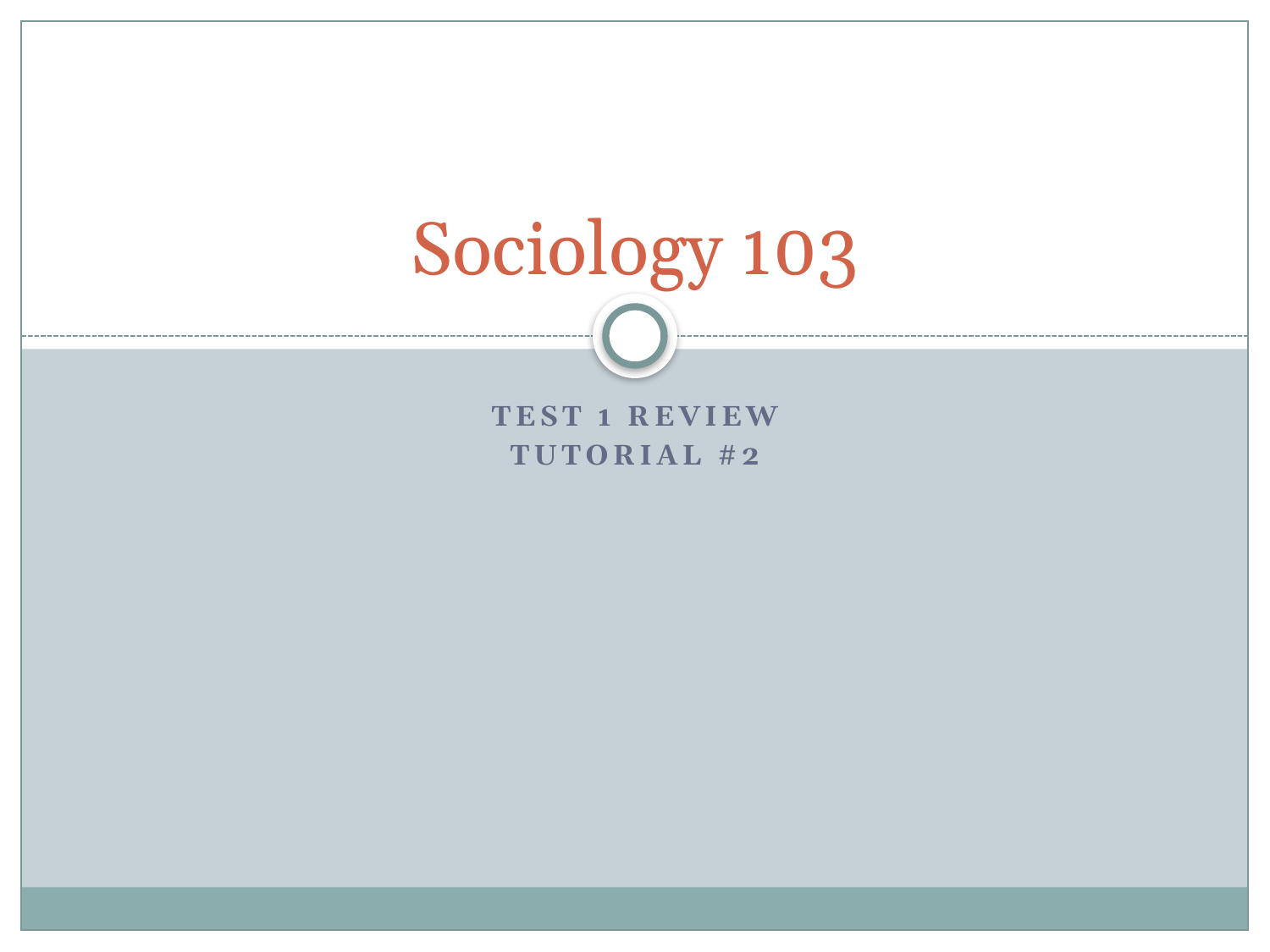

# Sociology 103
Test 1 Review
Tutorial #2